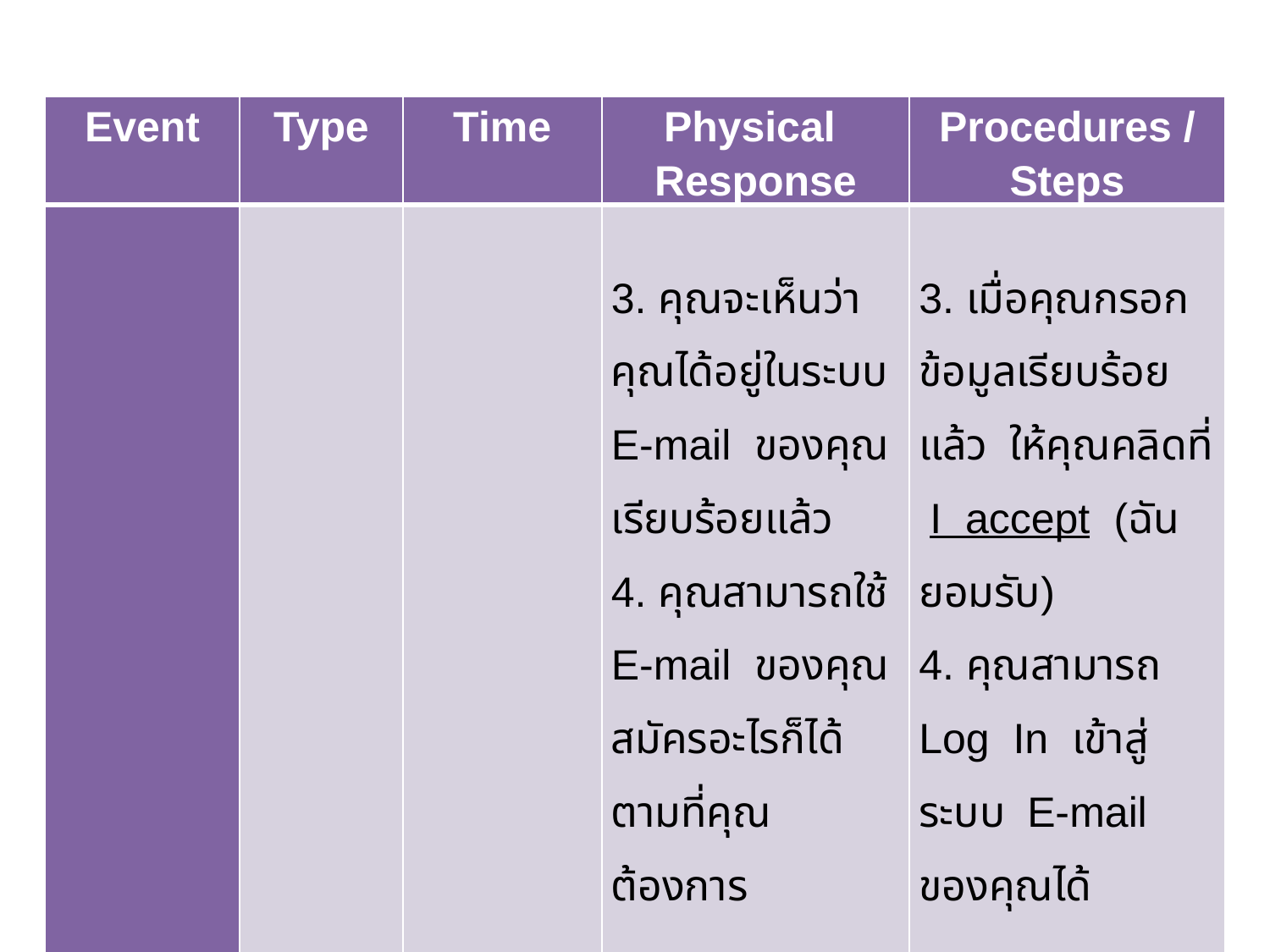

| Event | Type | Time | Physical Response | Procedures / Steps |
| --- | --- | --- | --- | --- |
|  |  |  | 3. คุณจะเห็นว่า คุณได้อยู่ในระบบ E-mail ของคุณเรียบร้อยแล้ว 4. คุณสามารถใช้ E-mail ของคุณสมัครอะไรก็ได้ตามที่คุณต้องการ | 3. เมื่อคุณกรอกข้อมูลเรียบร้อยแล้ว ให้คุณคลิดที่ I accept (ฉันยอมรับ) 4. คุณสามารถ Log In เข้าสู่ระบบ E-mail ของคุณได้ |